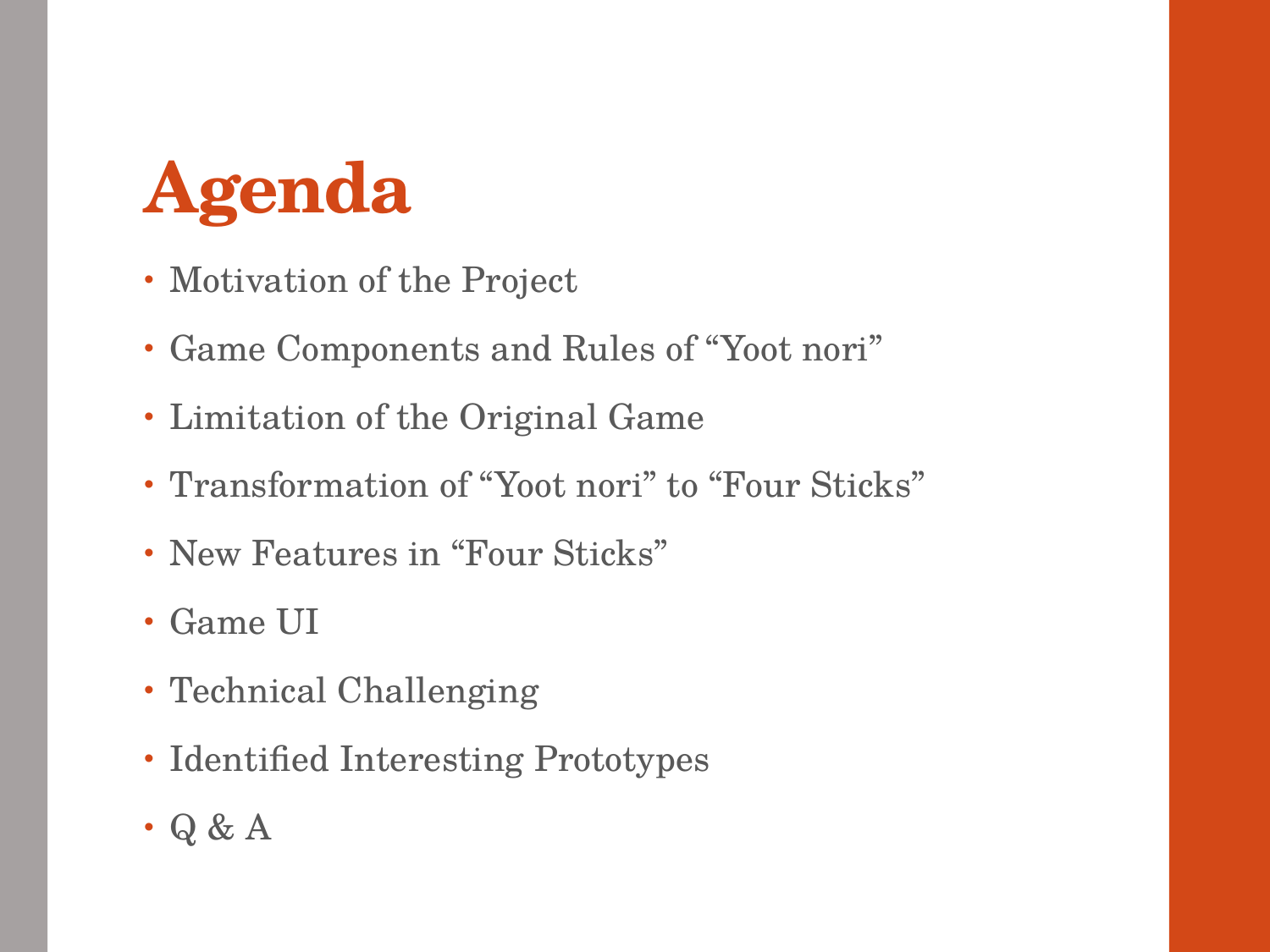

# Agenda
Motivation of the Project
Game Components and Rules of “Yoot nori”
Limitation of the Original Game
Transformation of “Yoot nori” to “Four Sticks”
New Features in “Four Sticks”
Game UI
Technical Challenging
Identified Interesting Prototypes
Q & A